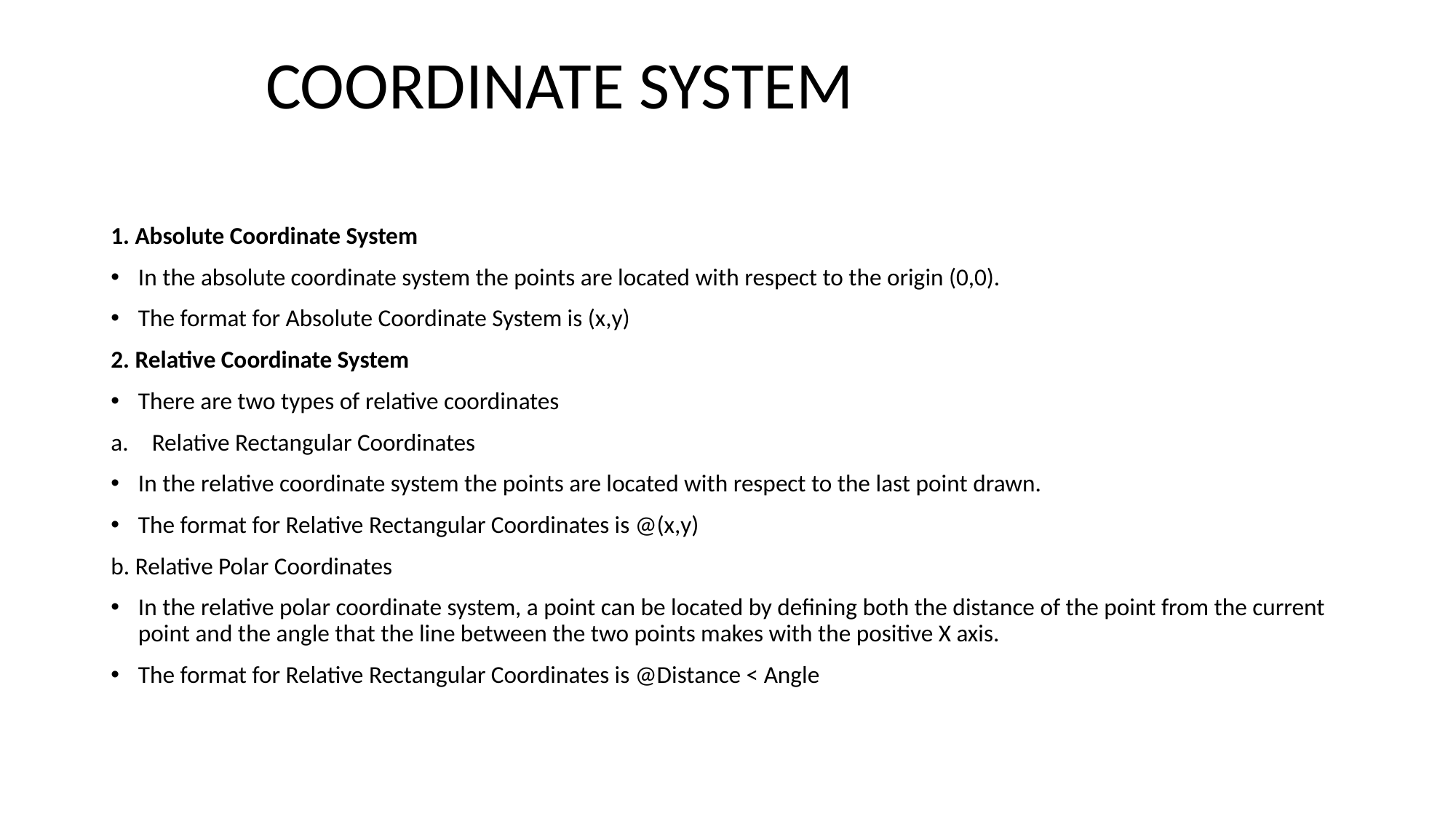

# COORDINATE SYSTEM
1. Absolute Coordinate System
In the absolute coordinate system the points are located with respect to the origin (0,0).
The format for Absolute Coordinate System is (x,y)
2. Relative Coordinate System
There are two types of relative coordinates
Relative Rectangular Coordinates
In the relative coordinate system the points are located with respect to the last point drawn.
The format for Relative Rectangular Coordinates is @(x,y)
b. Relative Polar Coordinates
In the relative polar coordinate system, a point can be located by defining both the distance of the point from the current point and the angle that the line between the two points makes with the positive X axis.
The format for Relative Rectangular Coordinates is @Distance < Angle